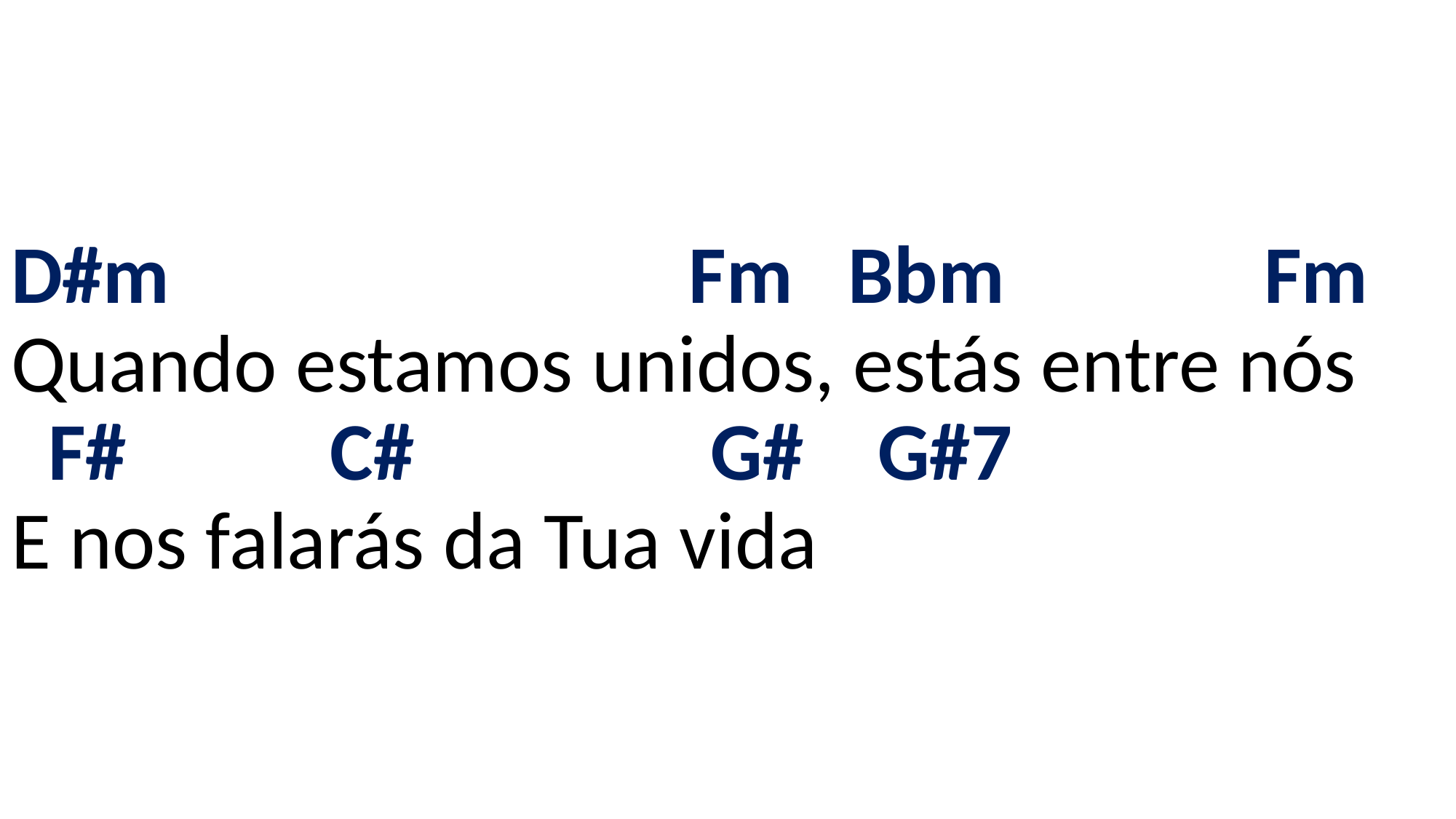

# D#m                            Fm   Bbm              Fm Quando estamos unidos, estás entre nós F#           C#                G#    G#7 E nos falarás da Tua vida